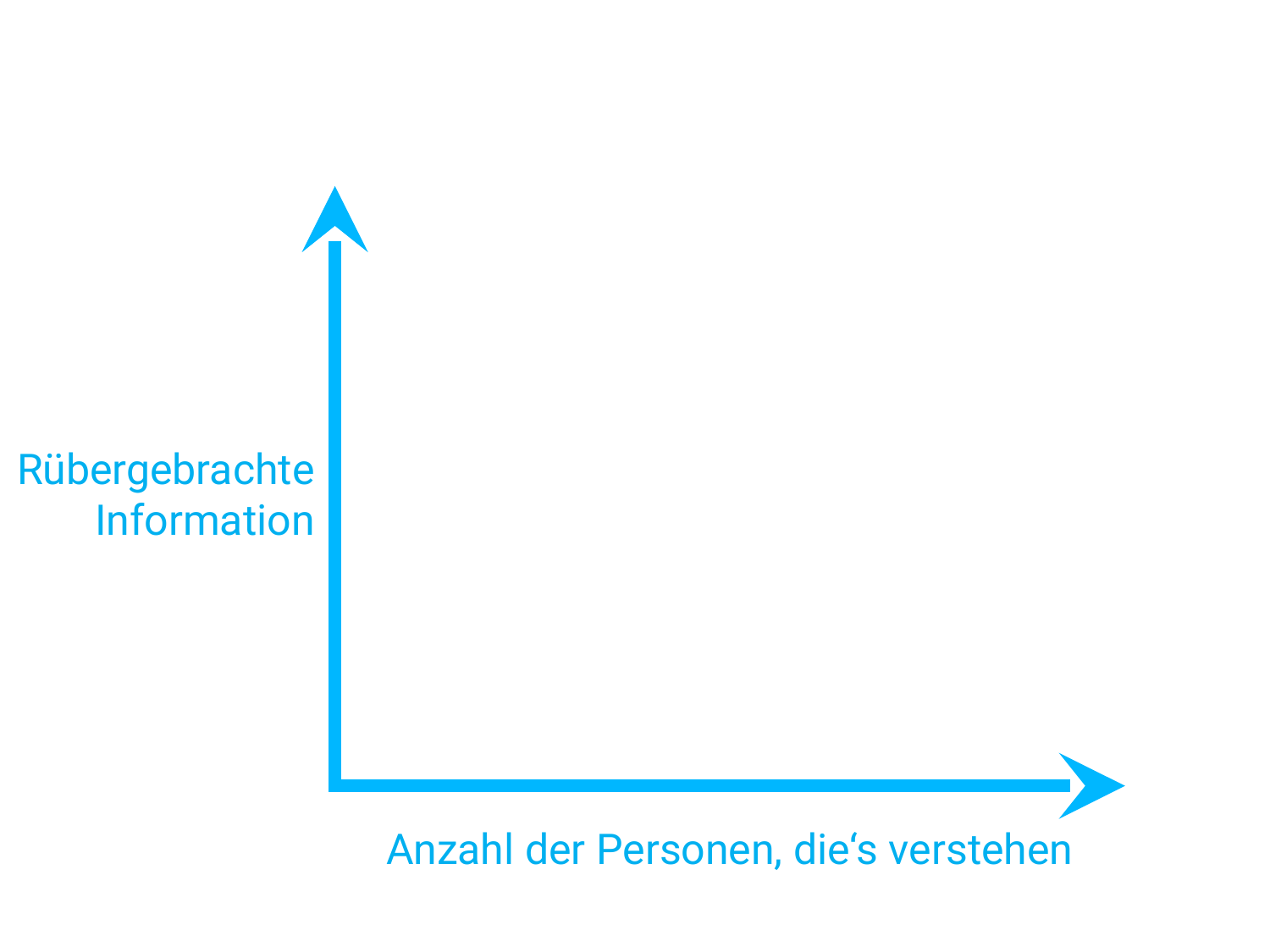

Rübergebrachte
Information
Anzahl der Personen, die‘s verstehen